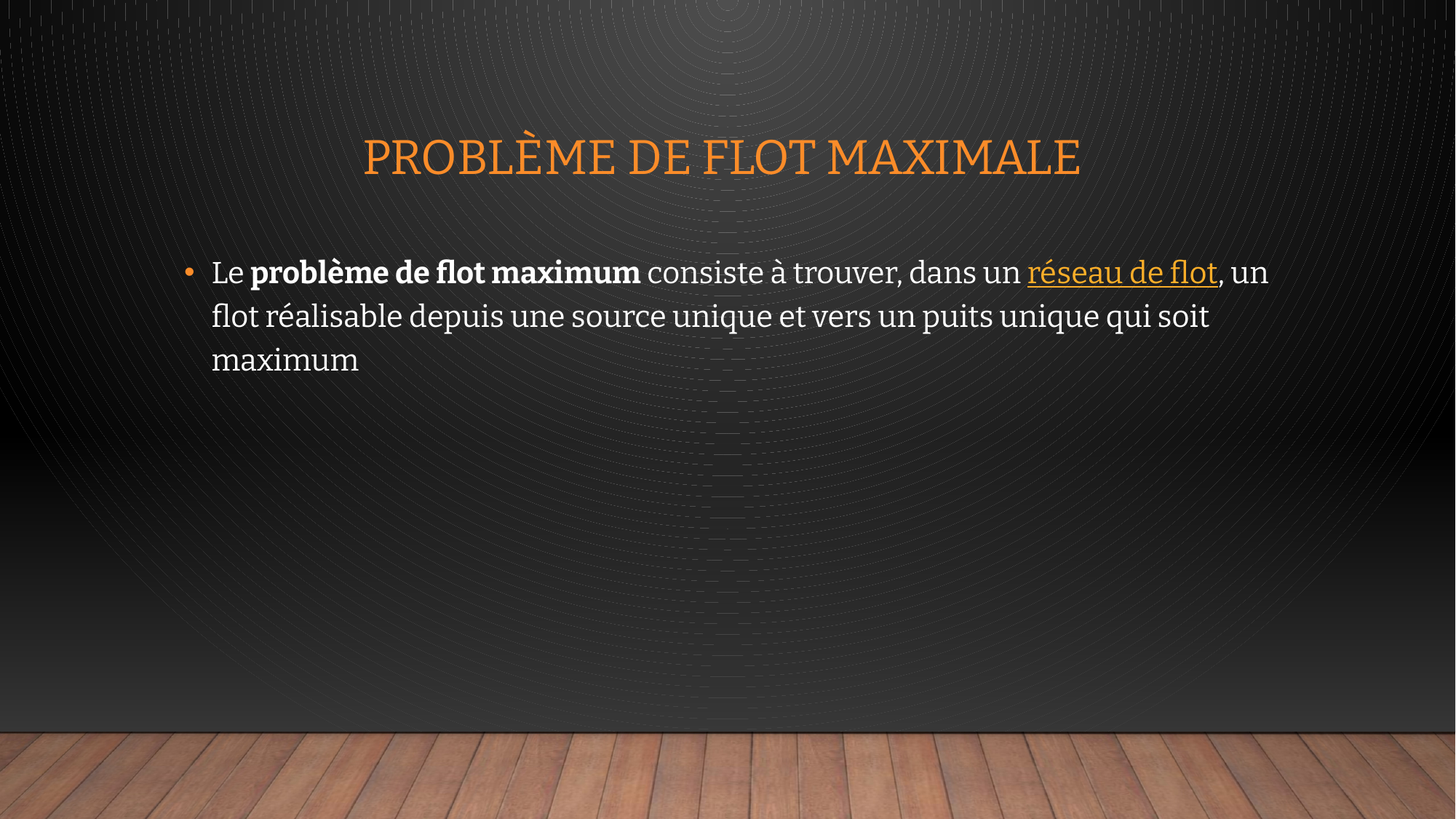

# Problème de flot maximale
Le problème de flot maximum consiste à trouver, dans un réseau de flot, un flot réalisable depuis une source unique et vers un puits unique qui soit maximum